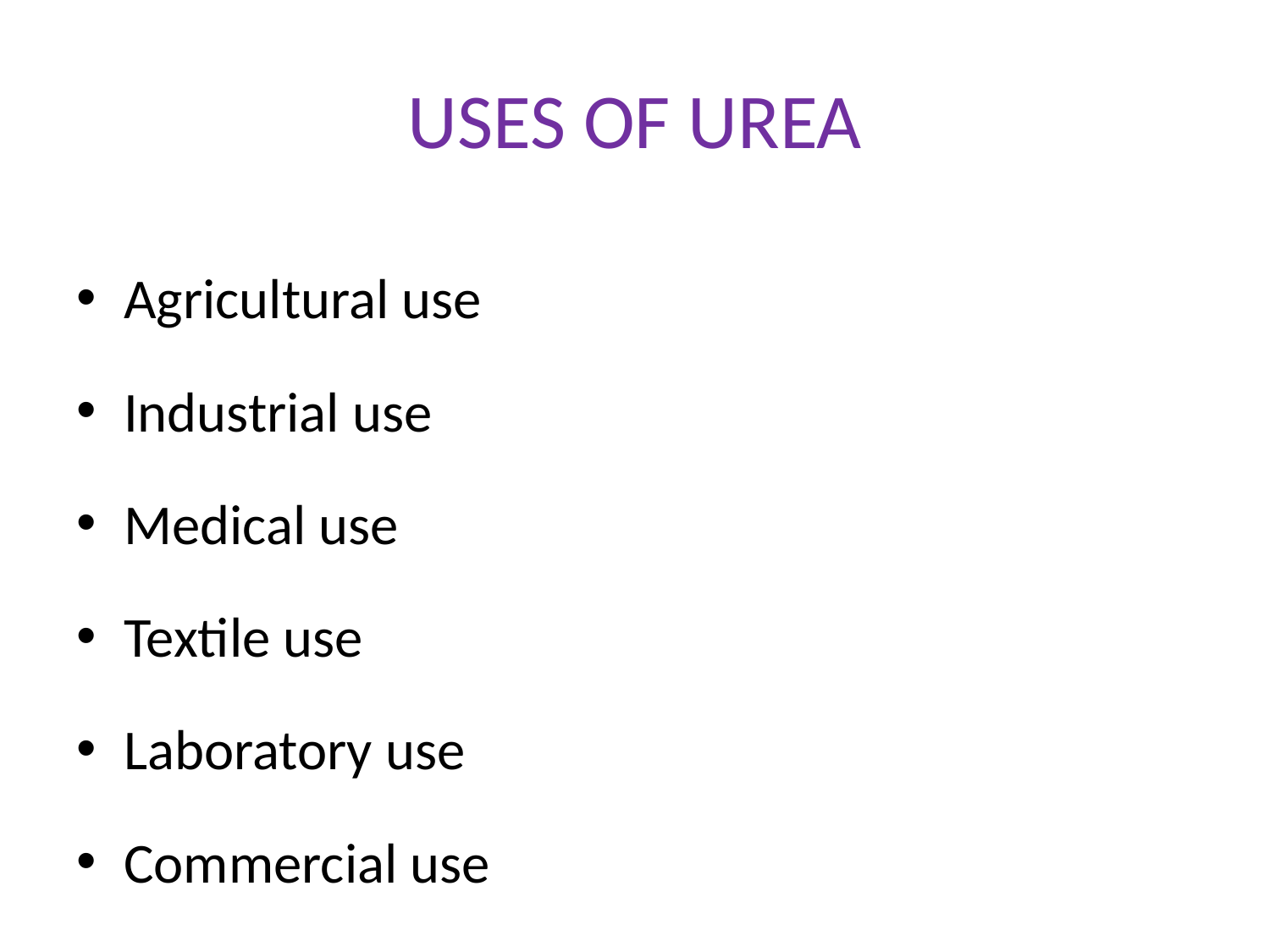

# USES OF UREA
Agricultural use
Industrial use
Medical use
Textile use
Laboratory use
Commercial use